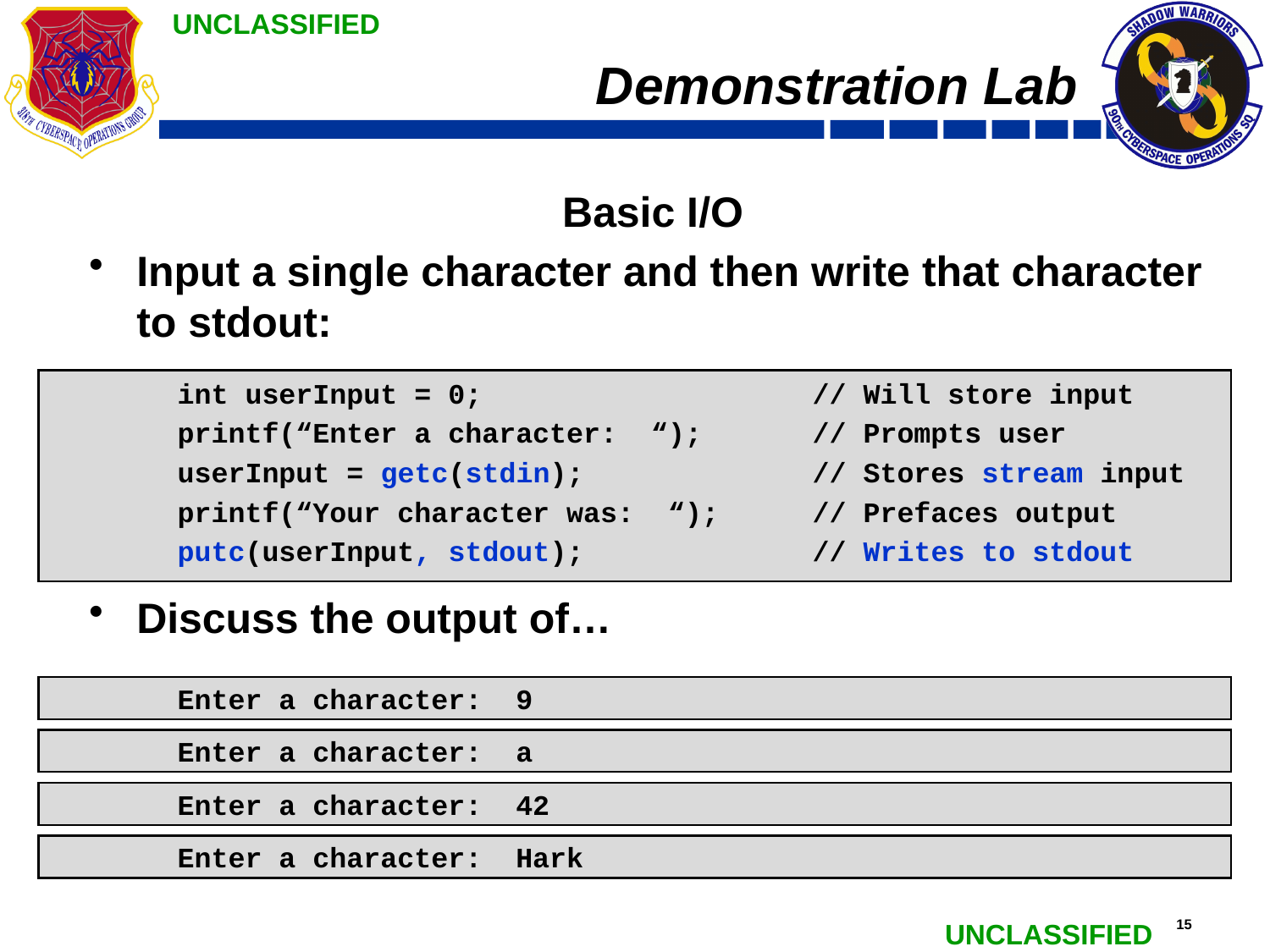

# Demonstration Lab
Basic I/O
Input a single character and then write that character to stdout:

Discuss the output of…
	int userInput = 0;			// Will store input
	printf(“Enter a character:  “); 	// Prompts user
	userInput = getc(stdin);		// Stores stream input
	printf(“Your character was:  “);	// Prefaces output
	putc(userInput, stdout);		// Writes to stdout
	Enter a character:  9		Your character was:  9
	Enter a character:  9
	Enter a character:  a		Your character was:  a
	Enter a character:  a
	Enter a character:  42		Your character was:  4
	Enter a character:  42
	Enter a character:  Hark	Your character was:  H
	Enter a character:  Hark